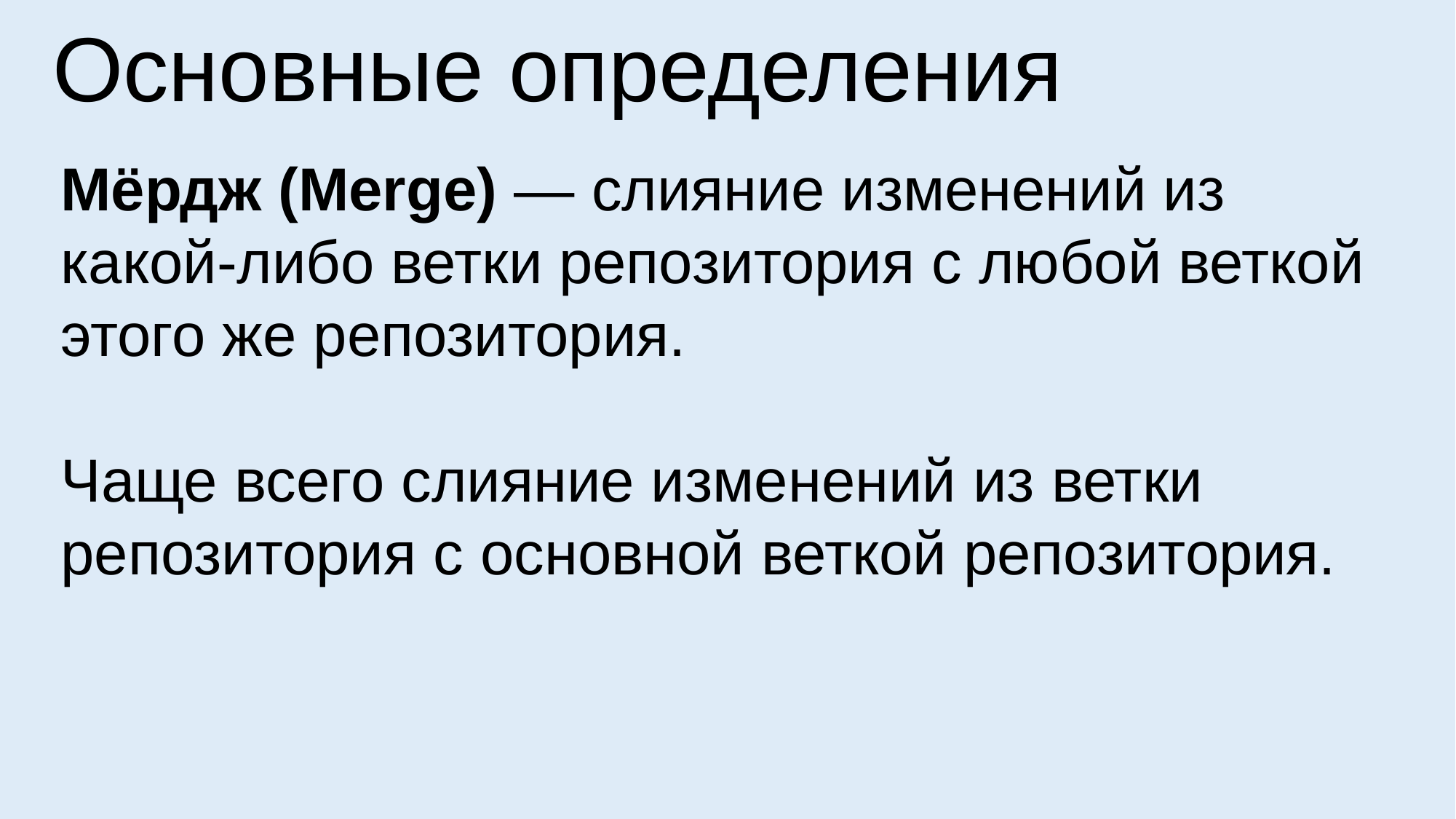

Основные определения
Мёрдж (Merge) — слияние изменений из какой-либо ветки репозитория с любой веткой этого же репозитория.

Чаще всего слияние изменений из ветки репозитория с основной веткой репозитория.